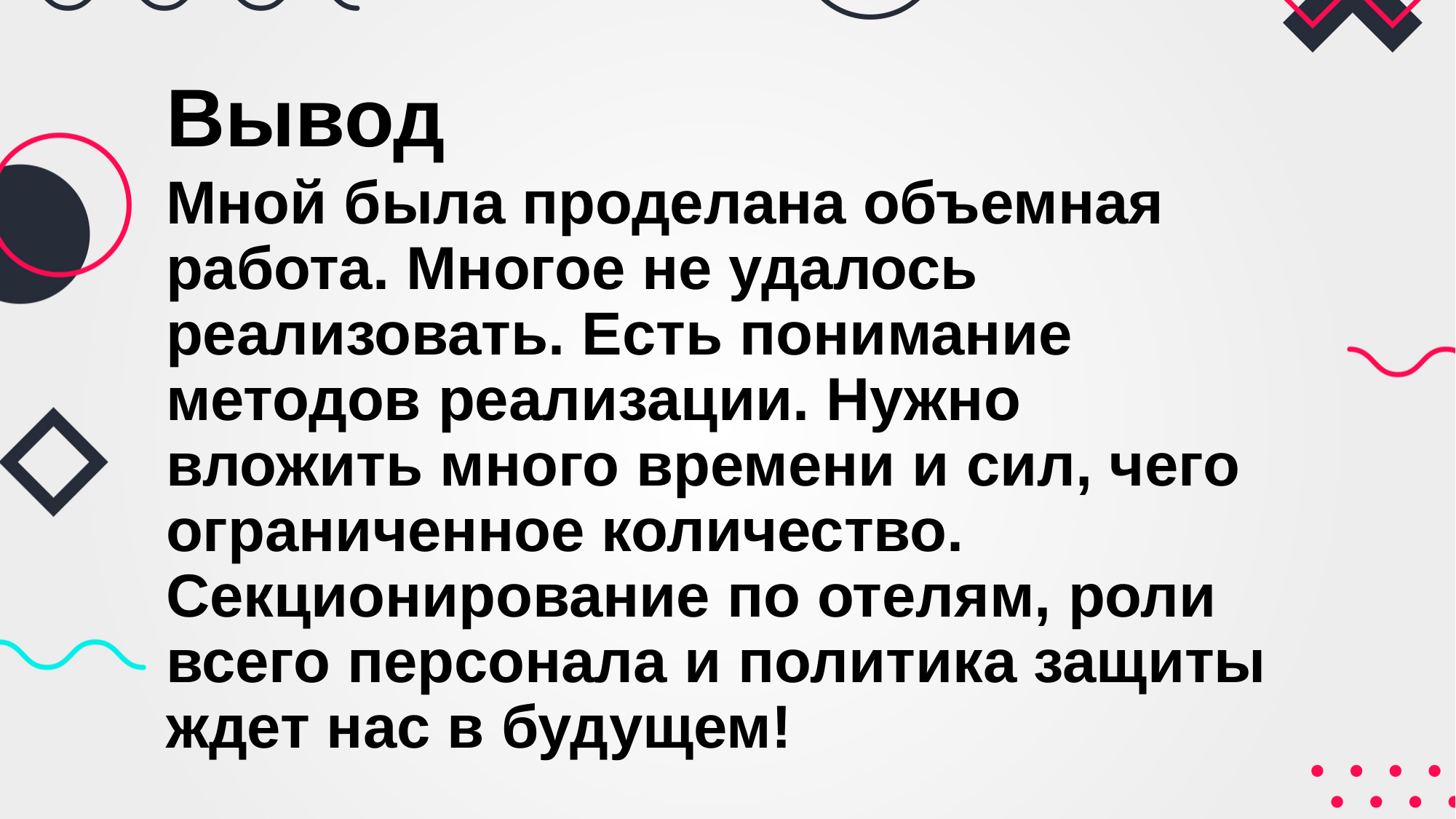

# Вывод
Мной была проделана объемная работа. Многое не удалось реализовать. Есть понимание методов реализации. Нужно вложить много времени и сил, чего ограниченное количество. Секционирование по отелям, роли всего персонала и политика защиты ждет нас в будущем!